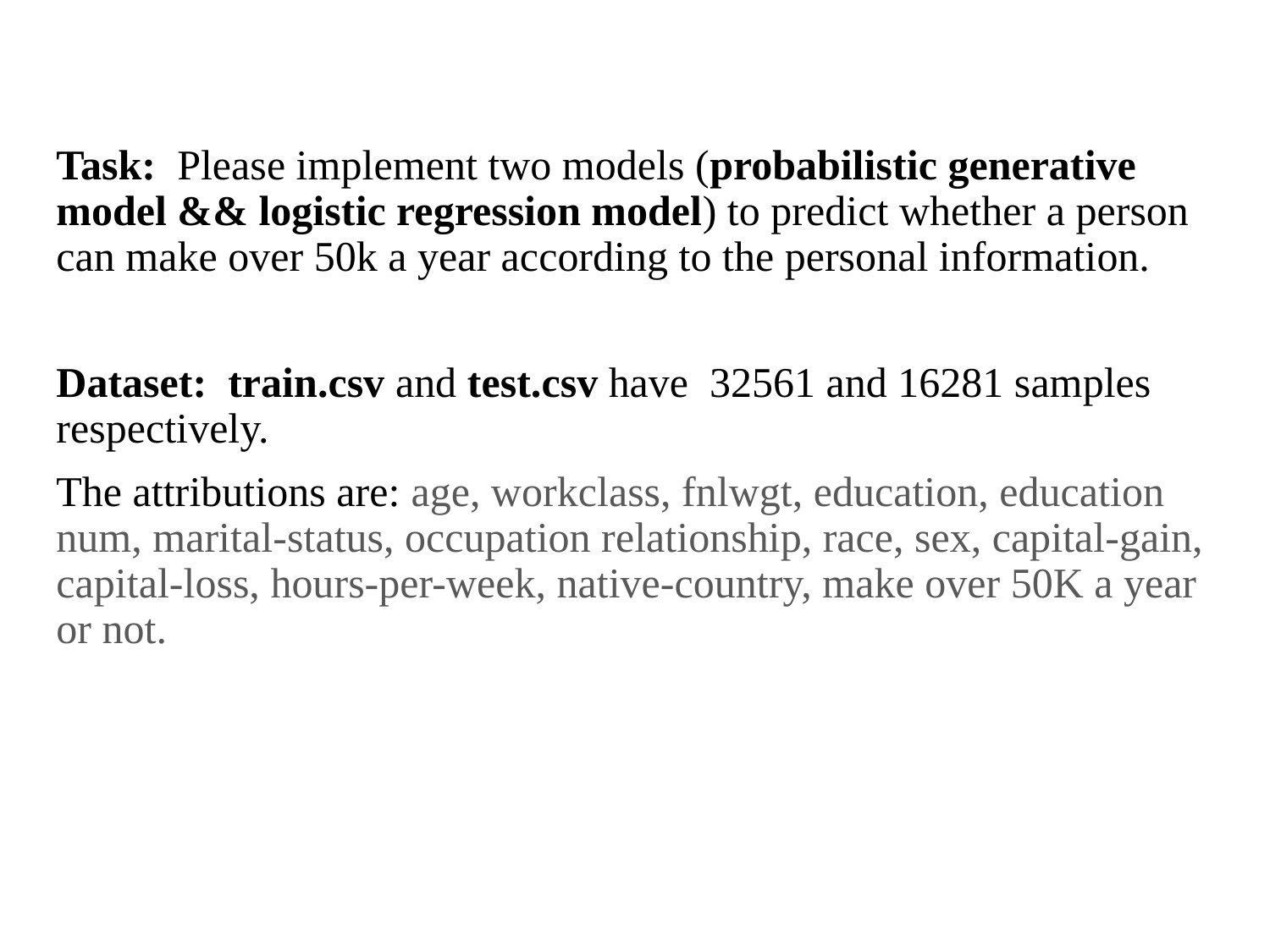

Task:  Please implement two models (probabilistic generative model && logistic regression model) to predict whether a person can make over 50k a year according to the personal information.

Dataset:  train.csv and test.csv have  32561 and 16281 samples respectively.
The attributions are: age, workclass, fnlwgt, education, education num, marital-status, occupation relationship, race, sex, capital-gain, capital-loss, hours-per-week, native-country, make over 50K a year or not.